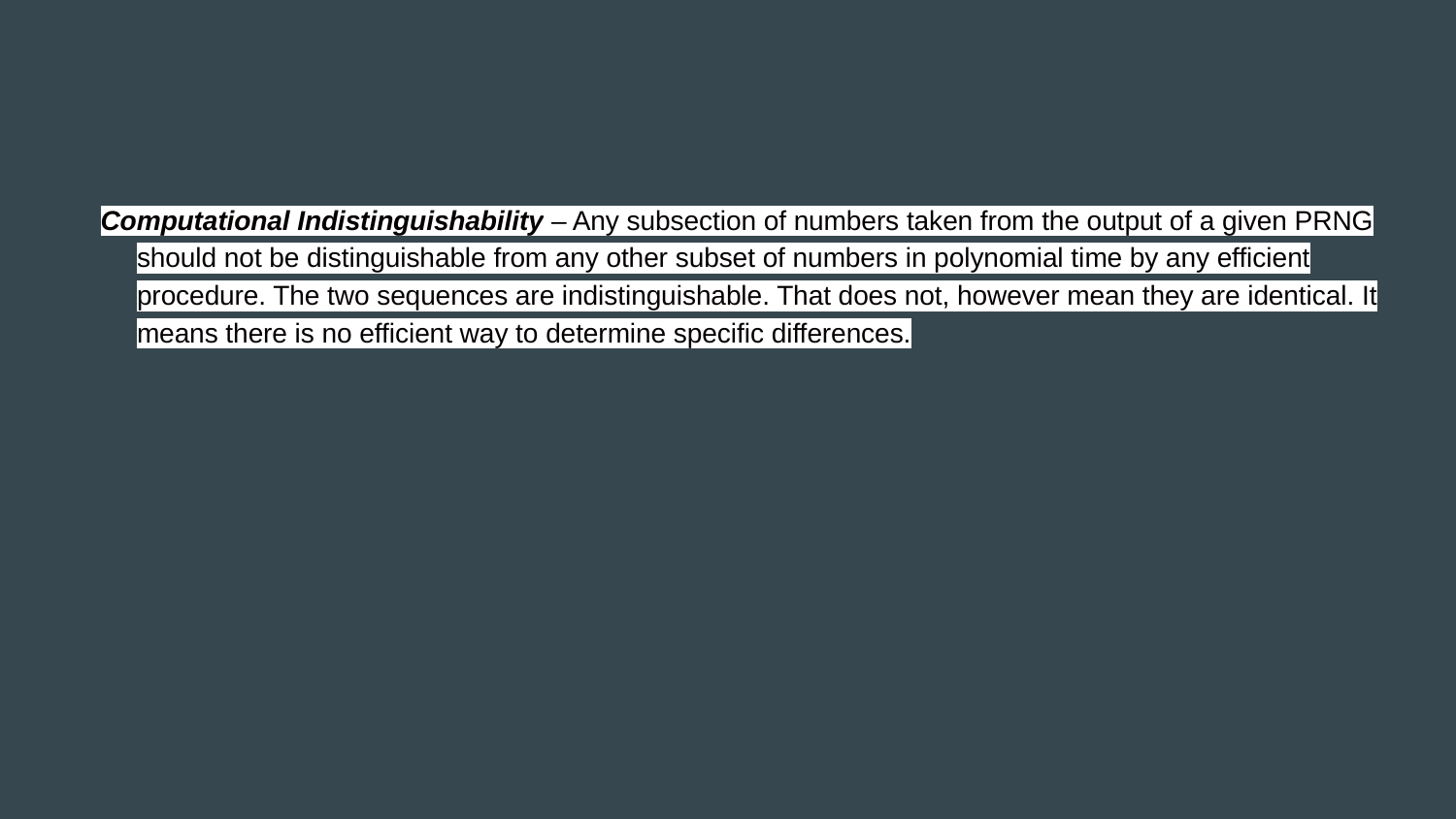

#
Computational Indistinguishability – Any subsection of numbers taken from the output of a given PRNG should not be distinguishable from any other subset of numbers in polynomial time by any efficient procedure. The two sequences are indistinguishable. That does not, however mean they are identical. It means there is no efficient way to determine specific differences.